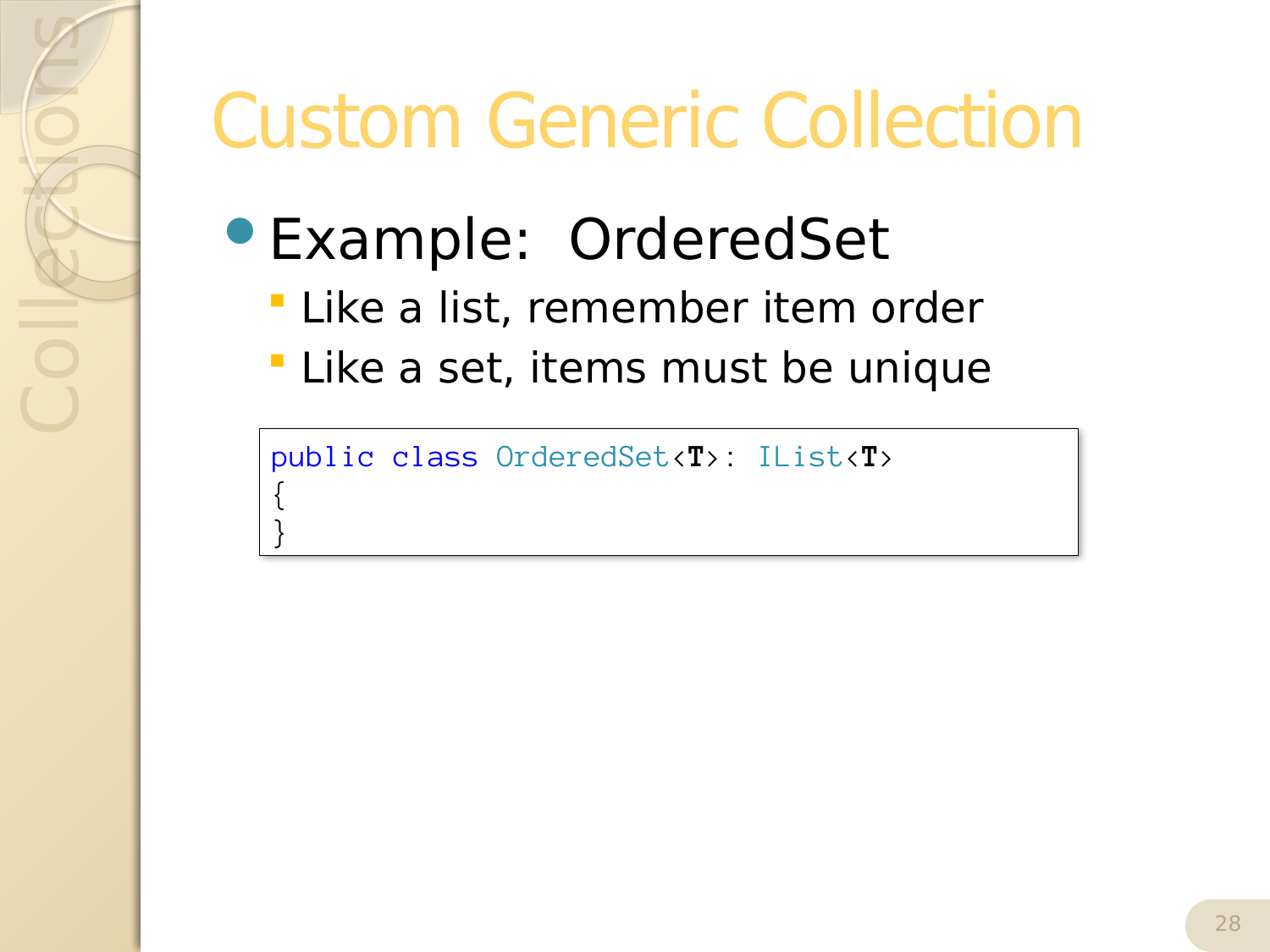

# Custom Generic Collection
Example:  OrderedSet
Like a list, remember item order
Like a set, items must be unique
public class OrderedSet<T>: IList<T>
{
}
28